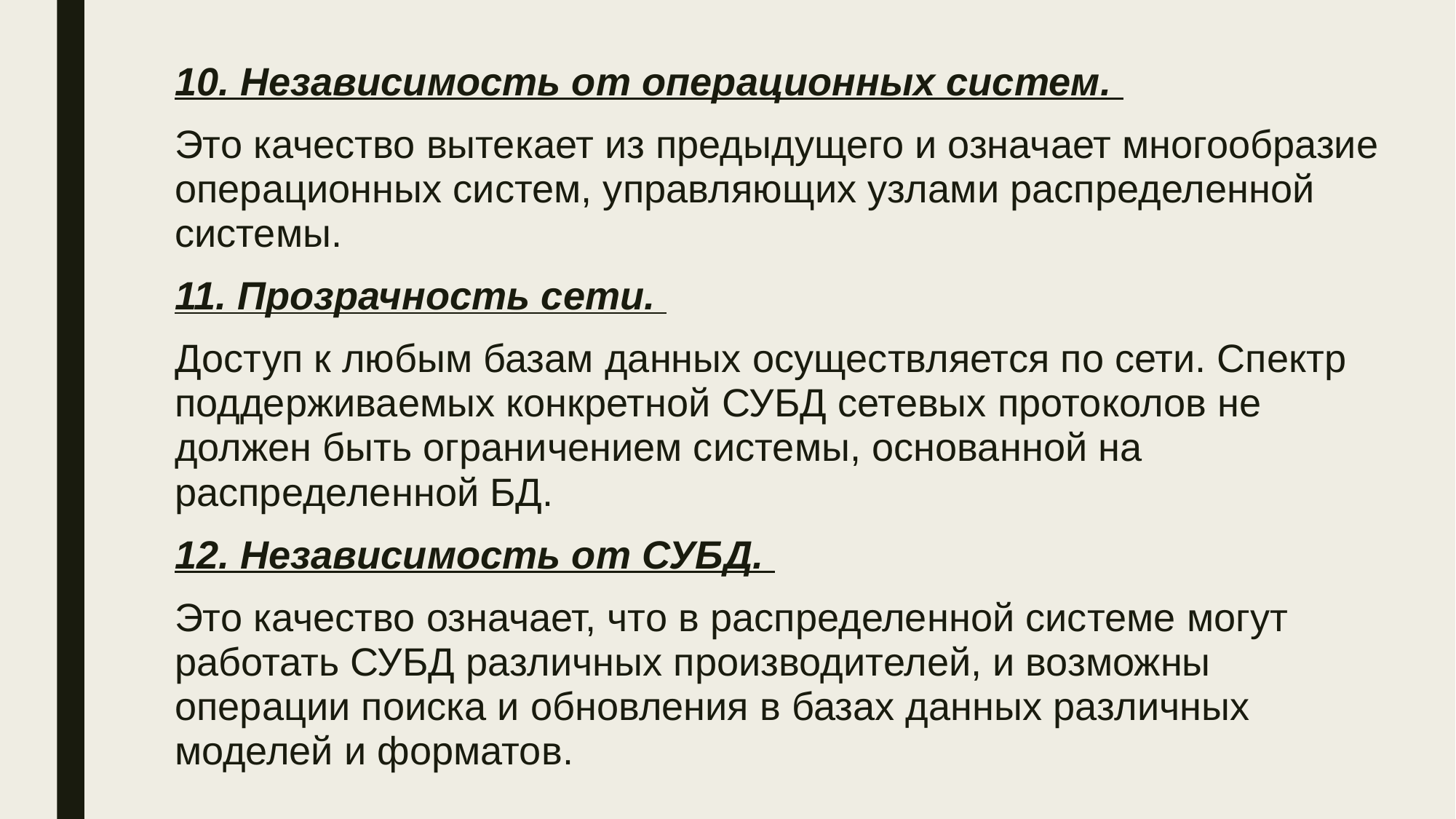

10. Независимость от операционных систем.
Это качество вытекает из предыдущего и означает многообразие операционных систем, управляющих узлами распределенной системы.
11. Прозрачность сети.
Доступ к любым базам данных осуществляется по сети. Спектр поддерживаемых конкретной СУБД сетевых протоколов не должен быть ограничением системы, основанной на распределенной БД.
12. Независимость от СУБД.
Это качество означает, что в распределенной системе могут работать СУБД различных производителей, и возможны операции поиска и обновления в базах данных различных моделей и форматов.